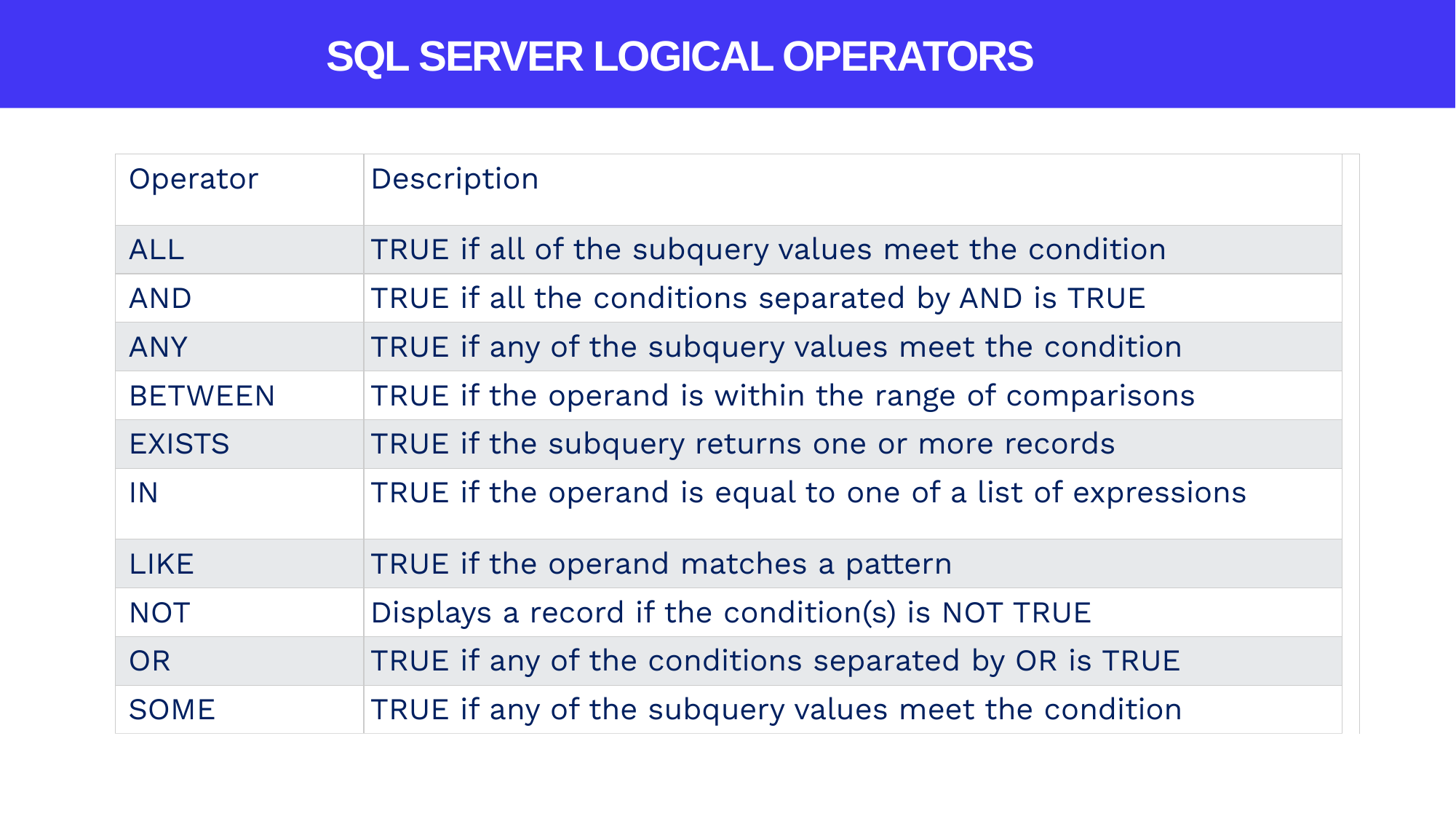

SQL SERVER LOGICAL OPERATORS
| Operator | Description |  |
| --- | --- | --- |
| ALL | TRUE if all of the subquery values meet the condition | Try it |
| AND | TRUE if all the conditions separated by AND is TRUE | Try it |
| ANY | TRUE if any of the subquery values meet the condition | Try it |
| BETWEEN | TRUE if the operand is within the range of comparisons | Try it |
| EXISTS | TRUE if the subquery returns one or more records | Try it |
| IN | TRUE if the operand is equal to one of a list of expressions | Try it |
| LIKE | TRUE if the operand matches a pattern | Try it |
| NOT | Displays a record if the condition(s) is NOT TRUE | Try it |
| OR | TRUE if any of the conditions separated by OR is TRUE | Try it |
| SOME | TRUE if any of the subquery values meet the condition |  |